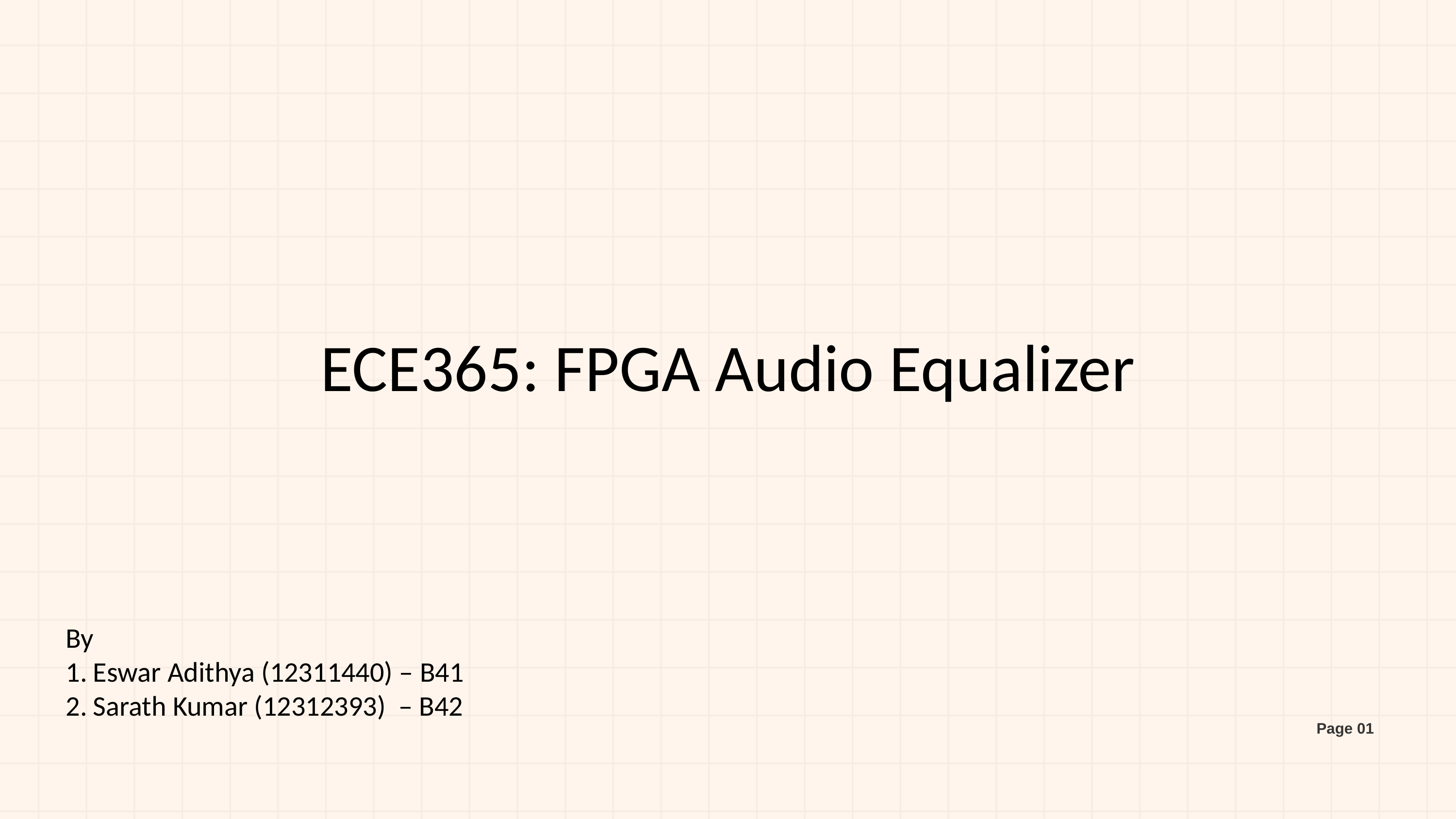

ECE365: FPGA Audio Equalizer
By
Eswar Adithya (12311440) – B41
Sarath Kumar (12312393)  – B42
Page 01